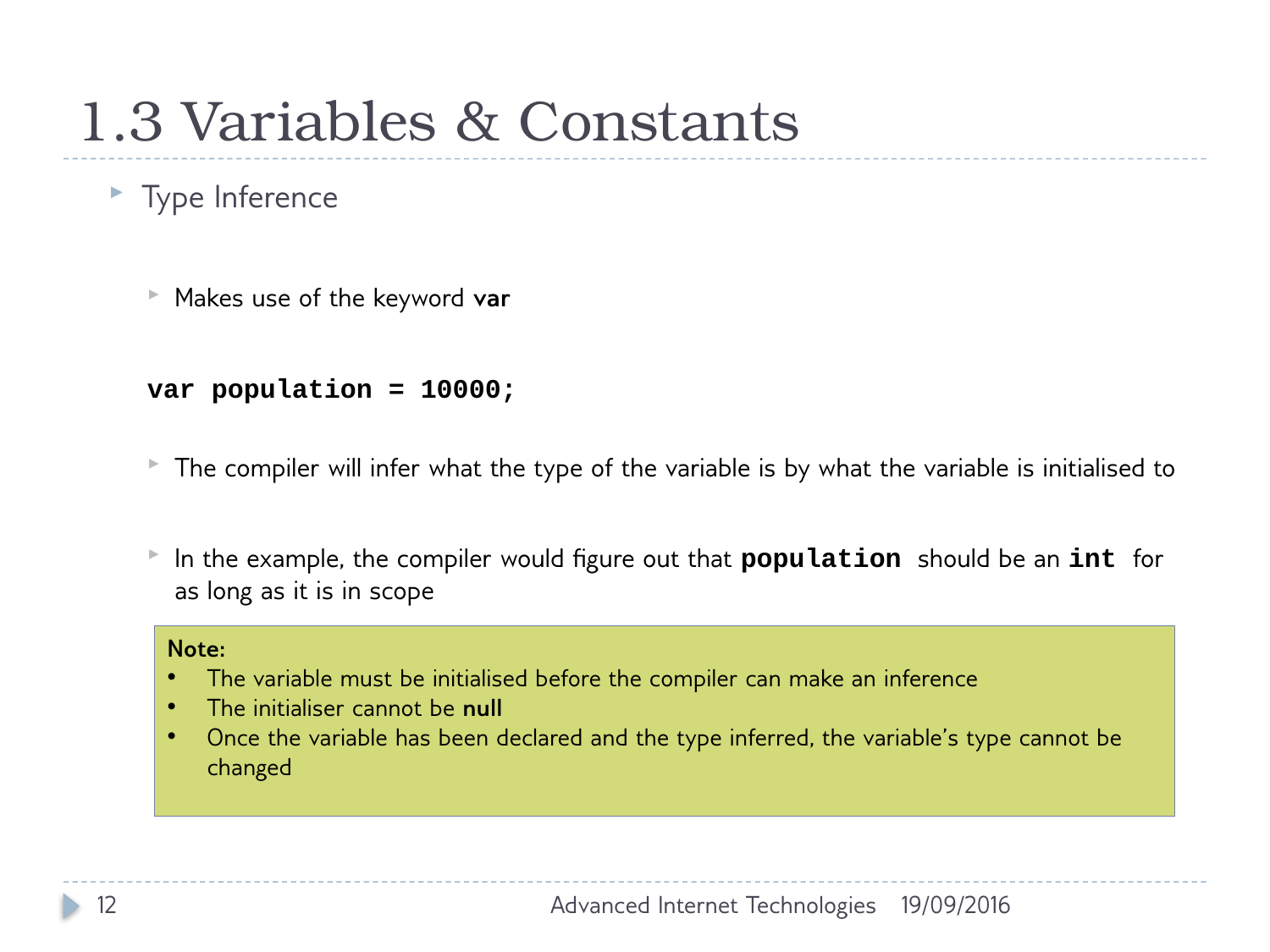

# 1.3 Variables & Constants
Type Inference

Makes use of the keyword var

		var population = 10000;

The compiler will infer what the type of the variable is by what the variable is initialised to

In the example, the compiler would figure out that population should be an int for as long as it is in scope

Note:
The variable must be initialised before the compiler can make an inference
The initialiser cannot be null
Once the variable has been declared and the type inferred, the variable’s type cannot be changed

12
Advanced Internet Technologies
19/09/2016